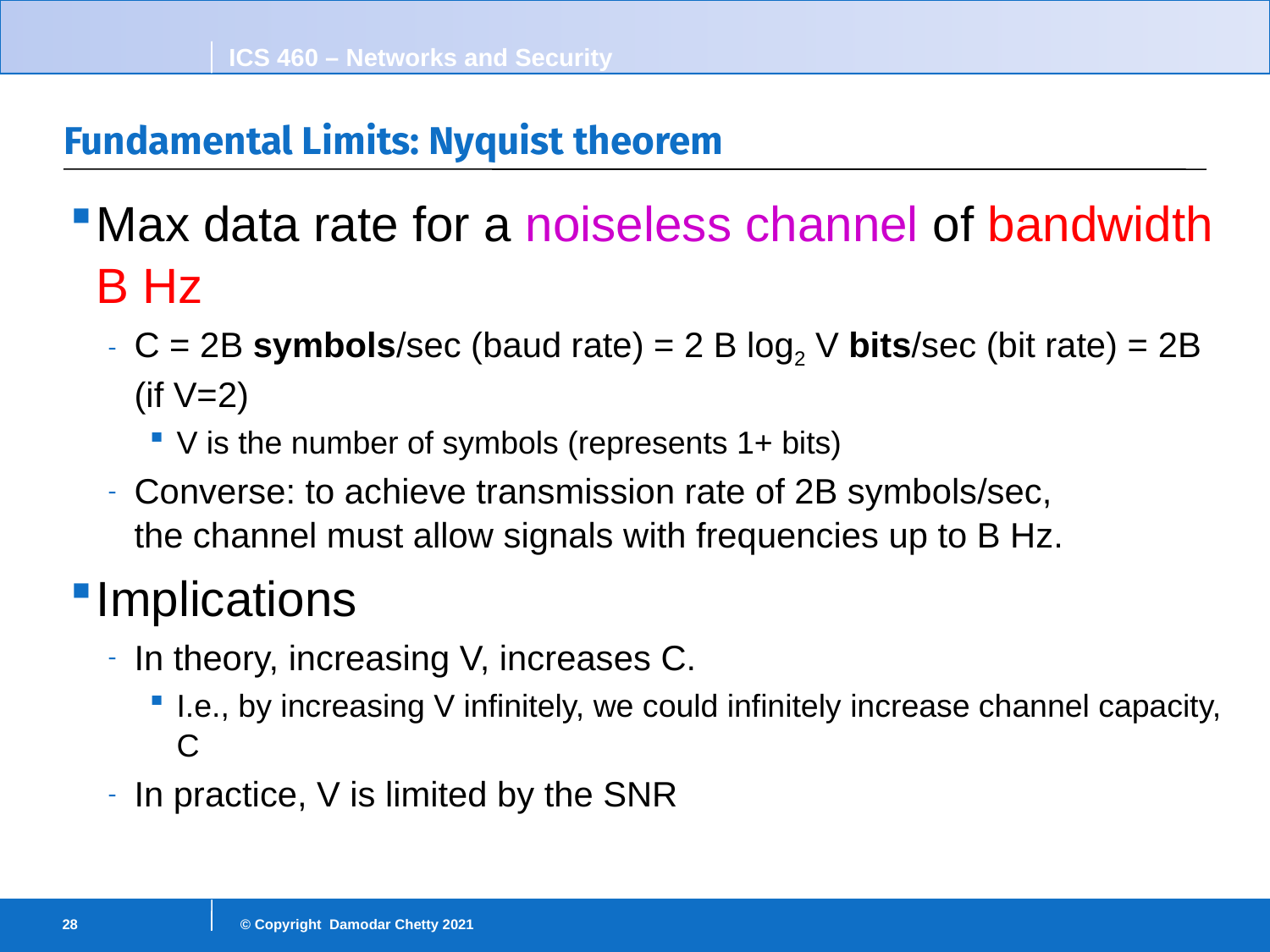

# Fundamental Limits: Nyquist theorem
Max data rate for a noiseless channel of bandwidth B Hz
C = 2B symbols/sec (baud rate) = 2 B log2 V bits/sec (bit rate) = 2B (if V=2)
V is the number of symbols (represents 1+ bits)
Converse: to achieve transmission rate of 2B symbols/sec,
the channel must allow signals with frequencies up to B Hz.
Implications
In theory, increasing V, increases C.
I.e., by increasing V infinitely, we could infinitely increase channel capacity, C
In practice, V is limited by the SNR

28